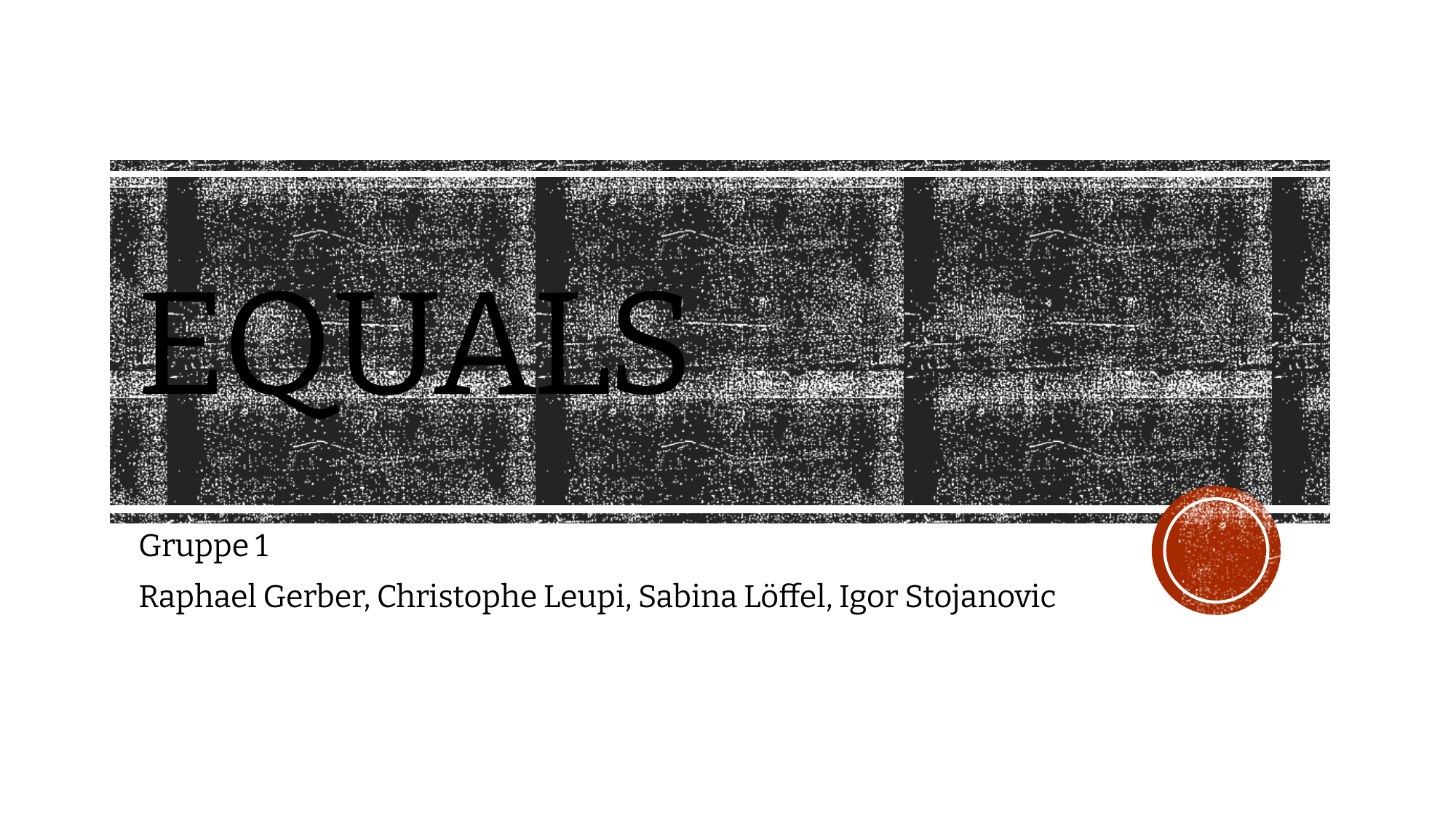

# Equals
Gruppe 1
Raphael Gerber, Christophe Leupi, Sabina Löffel, Igor Stojanovic